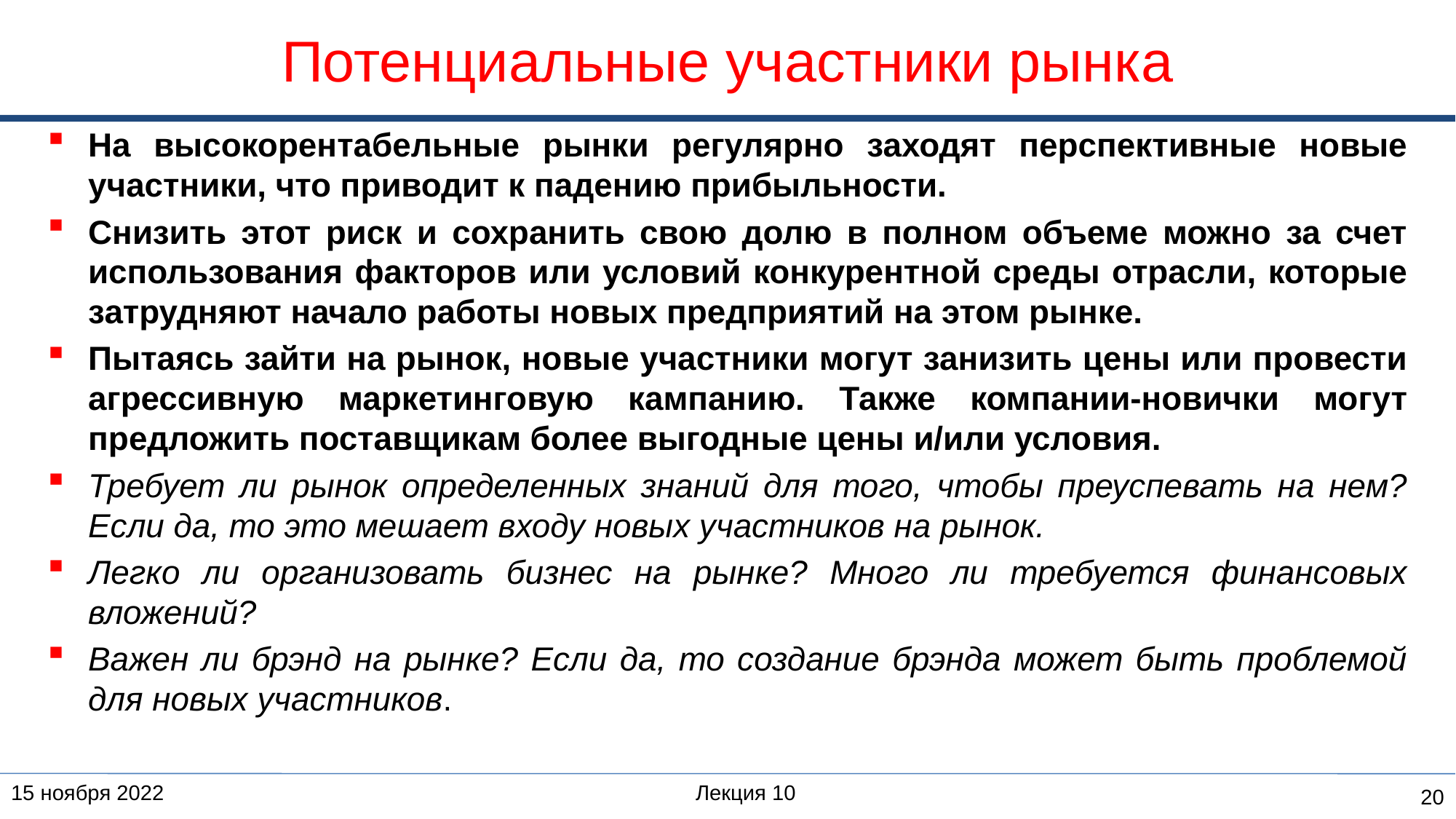

# Потенциальные участники рынка
На высокорентабельные рынки регулярно заходят перспективные новые участники, что приводит к падению прибыльности.
Снизить этот риск и сохранить свою долю в полном объеме можно за счет использования факторов или условий конкурентной среды отрасли, которые затрудняют начало работы новых предприятий на этом рынке.
Пытаясь зайти на рынок, новые участники могут занизить цены или провести агрессивную маркетинговую кампанию. Также компании-новички могут предложить поставщикам более выгодные цены и/или условия.
Требует ли рынок определенных знаний для того, чтобы преуспевать на нем? Если да, то это мешает входу новых участников на рынок.
Легко ли организовать бизнес на рынке? Много ли требуется финансовых вложений?
Важен ли брэнд на рынке? Если да, то создание брэнда может быть проблемой для новых участников.

15 ноября 2022
Лекция 10
20